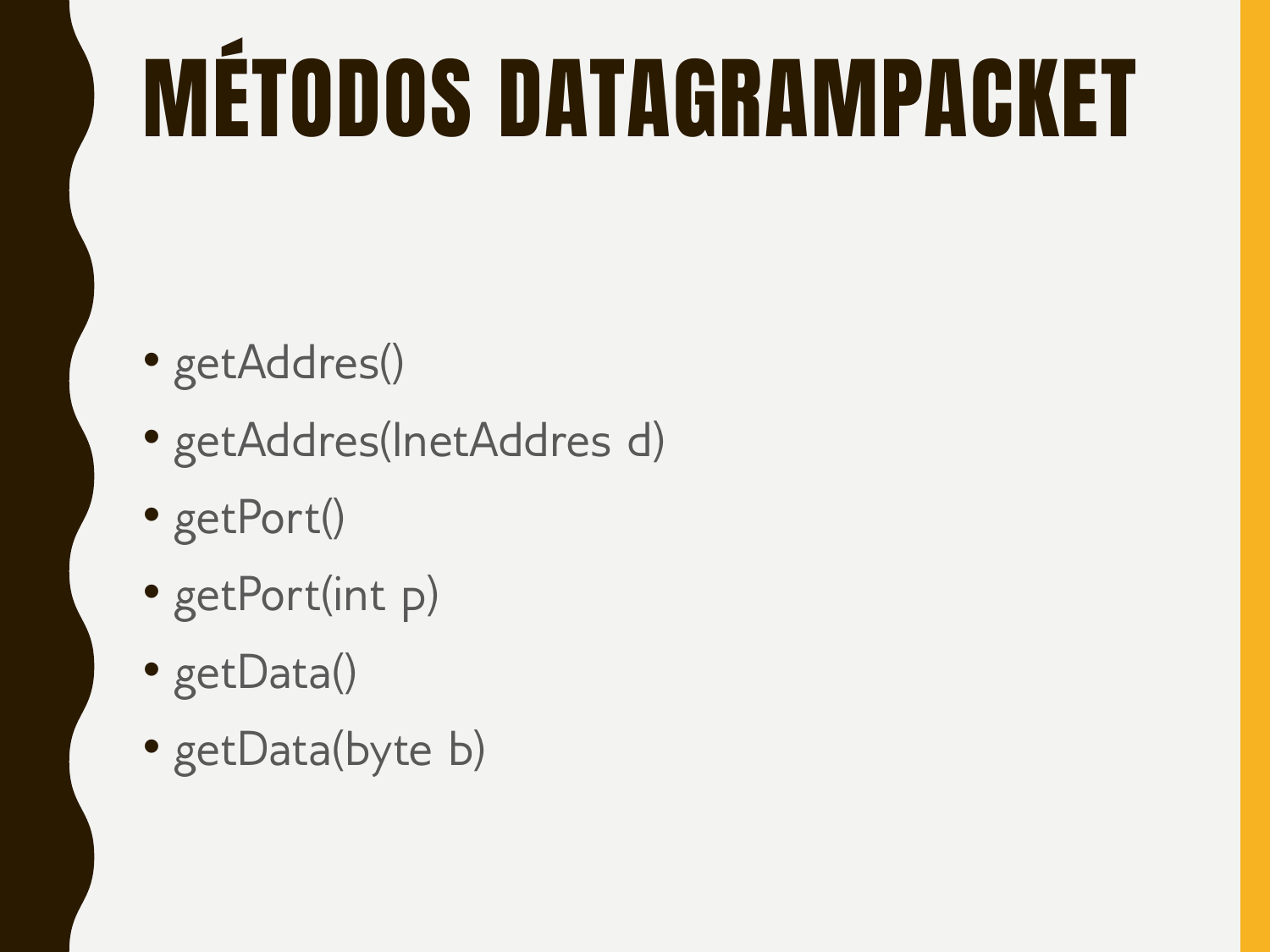

# Métodos DatagramPacket
getAddres()
getAddres(InetAddres d)
getPort()
getPort(int p)
getData()
getData(byte b)